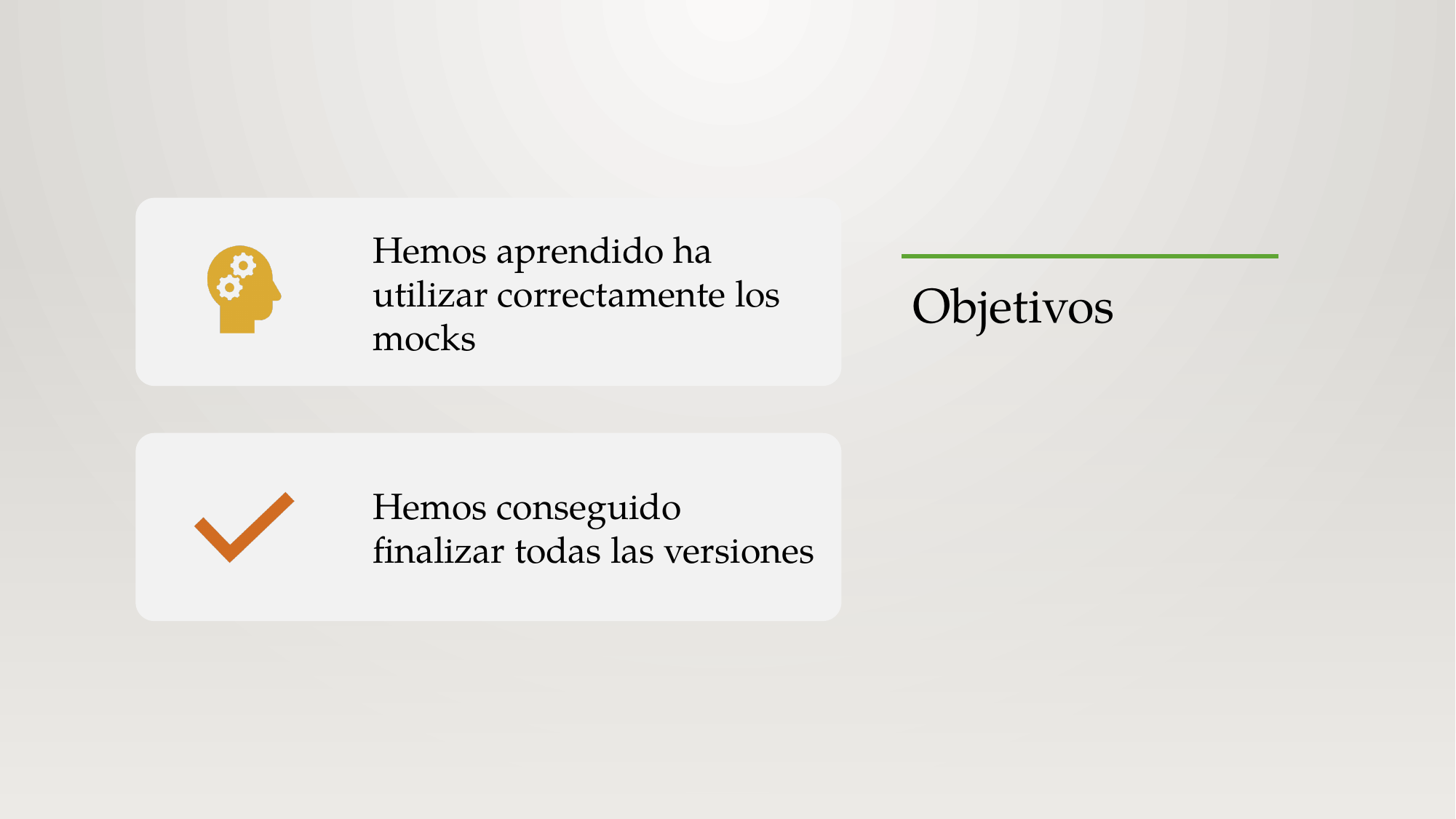

Hemos aprendido ha utilizar correctamente los mocks
Hemos conseguido finalizar todas las versiones

# Objetivos